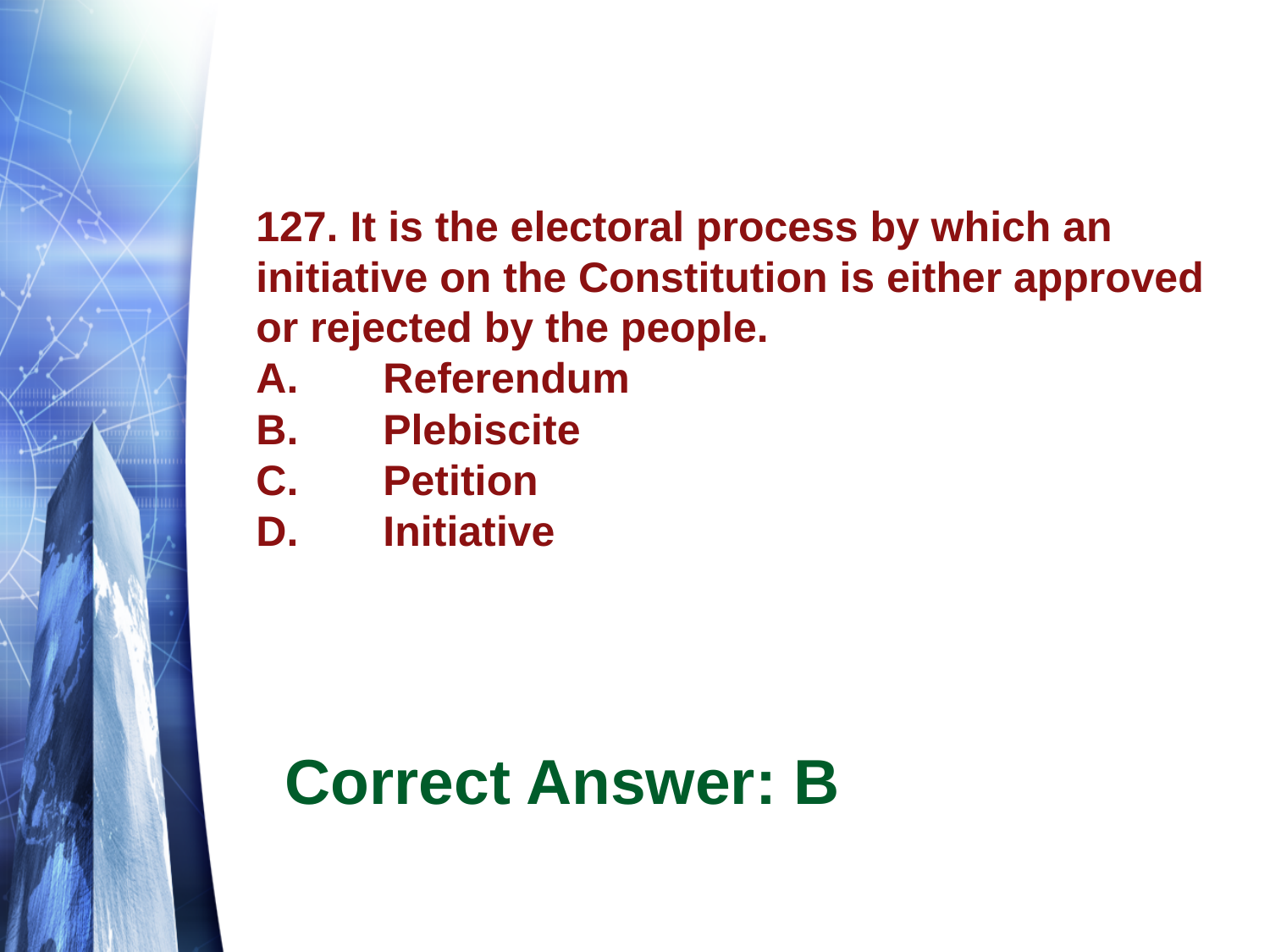

# 127. It is the electoral process by which an initiative on the Constitution is either approved or rejected by the people. A.	Referendum B.	Plebiscite C.	Petition D.	Initiative
Correct Answer: B